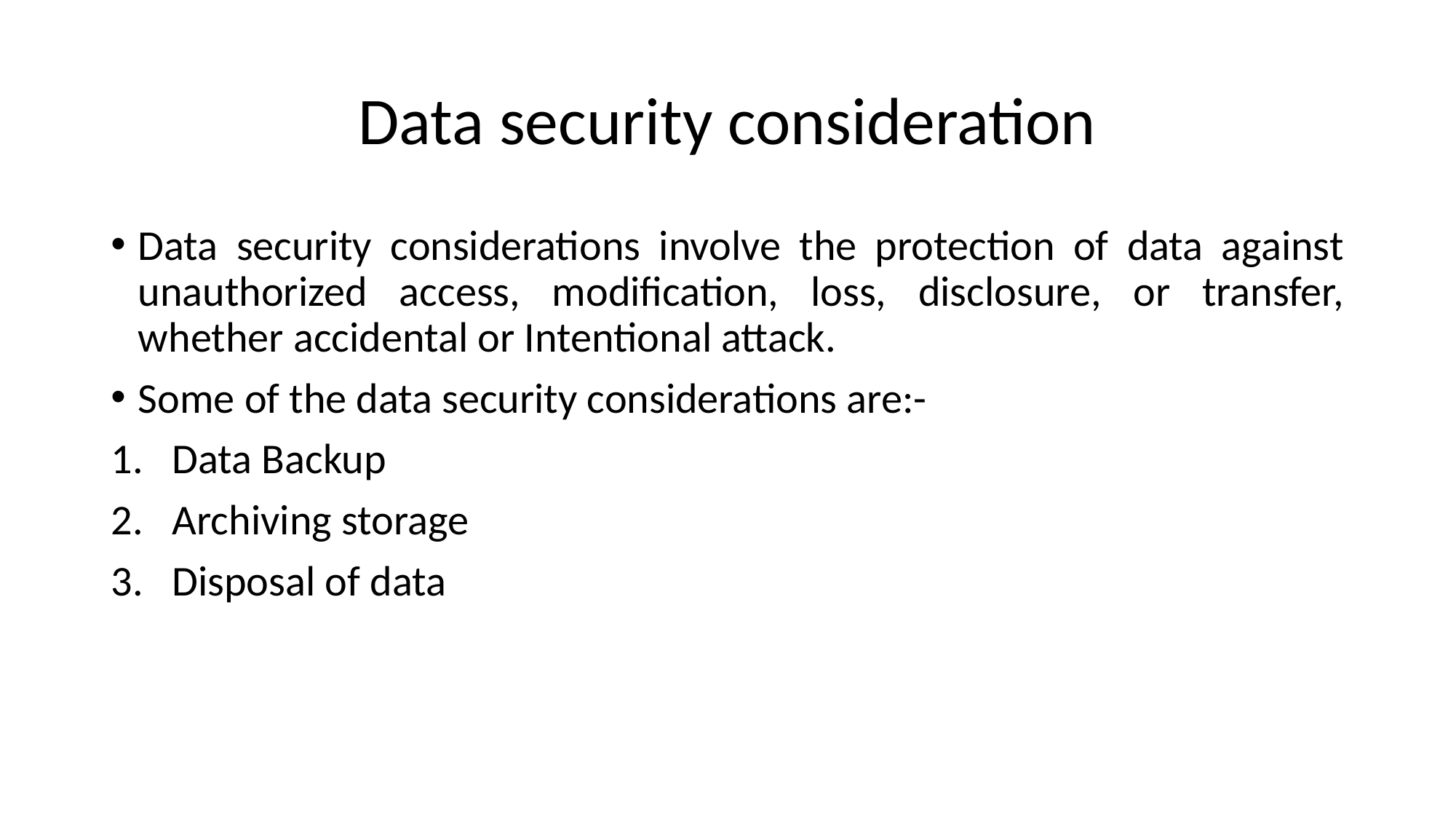

# Data security consideration
Data security considerations involve the protection of data against unauthorized access, modification, loss, disclosure, or transfer, whether accidental or Intentional attack.
Some of the data security considerations are:-
Data Backup
Archiving storage
Disposal of data